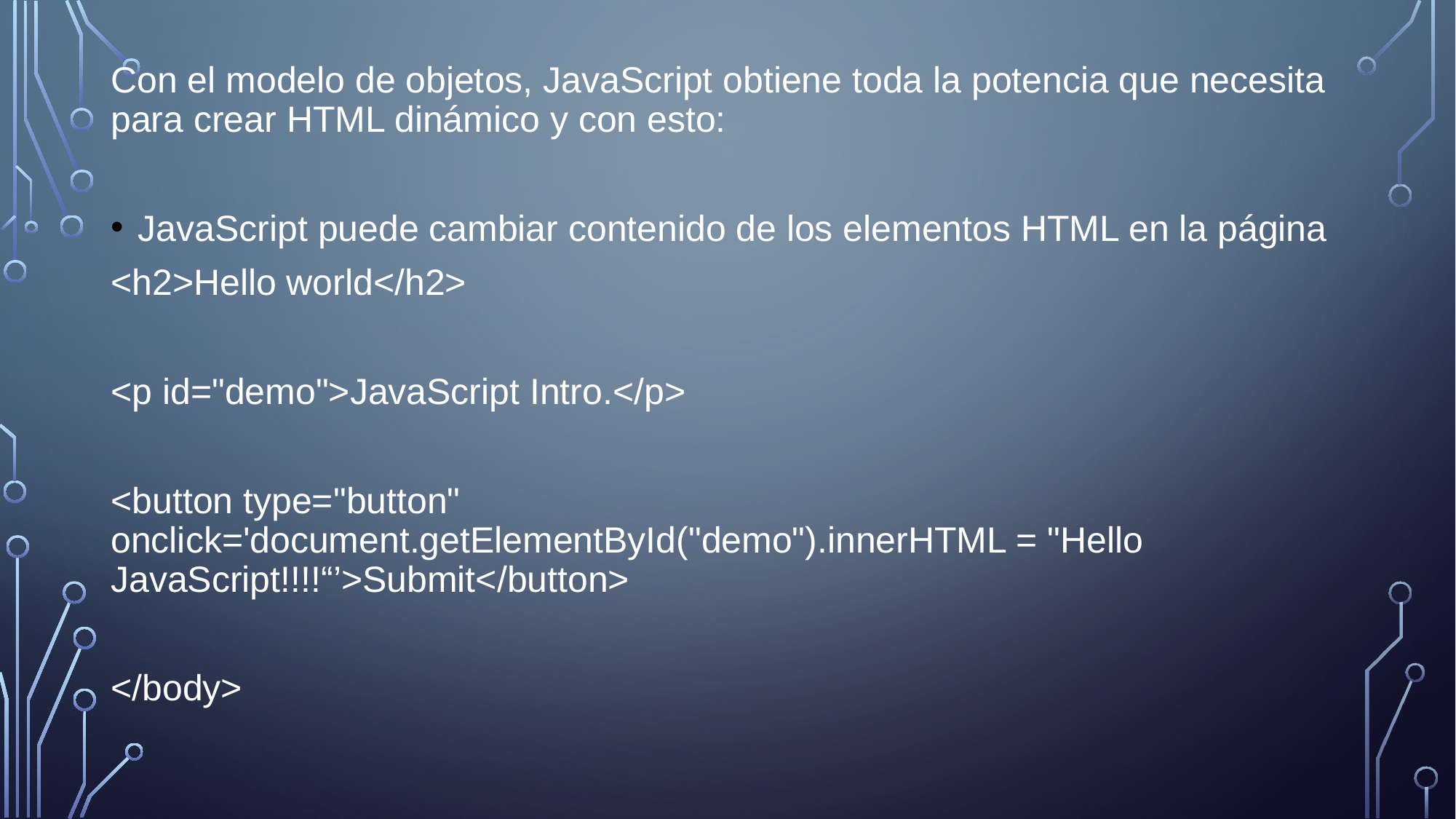

Con el modelo de objetos, JavaScript obtiene toda la potencia que necesita para crear HTML dinámico y con esto:

JavaScript puede cambiar contenido de los elementos HTML en la página
<h2>Hello world</h2>

<p id="demo">JavaScript Intro.</p>

<button type="button" onclick='document.getElementById("demo").innerHTML = "Hello JavaScript!!!!“’>Submit</button>

</body>